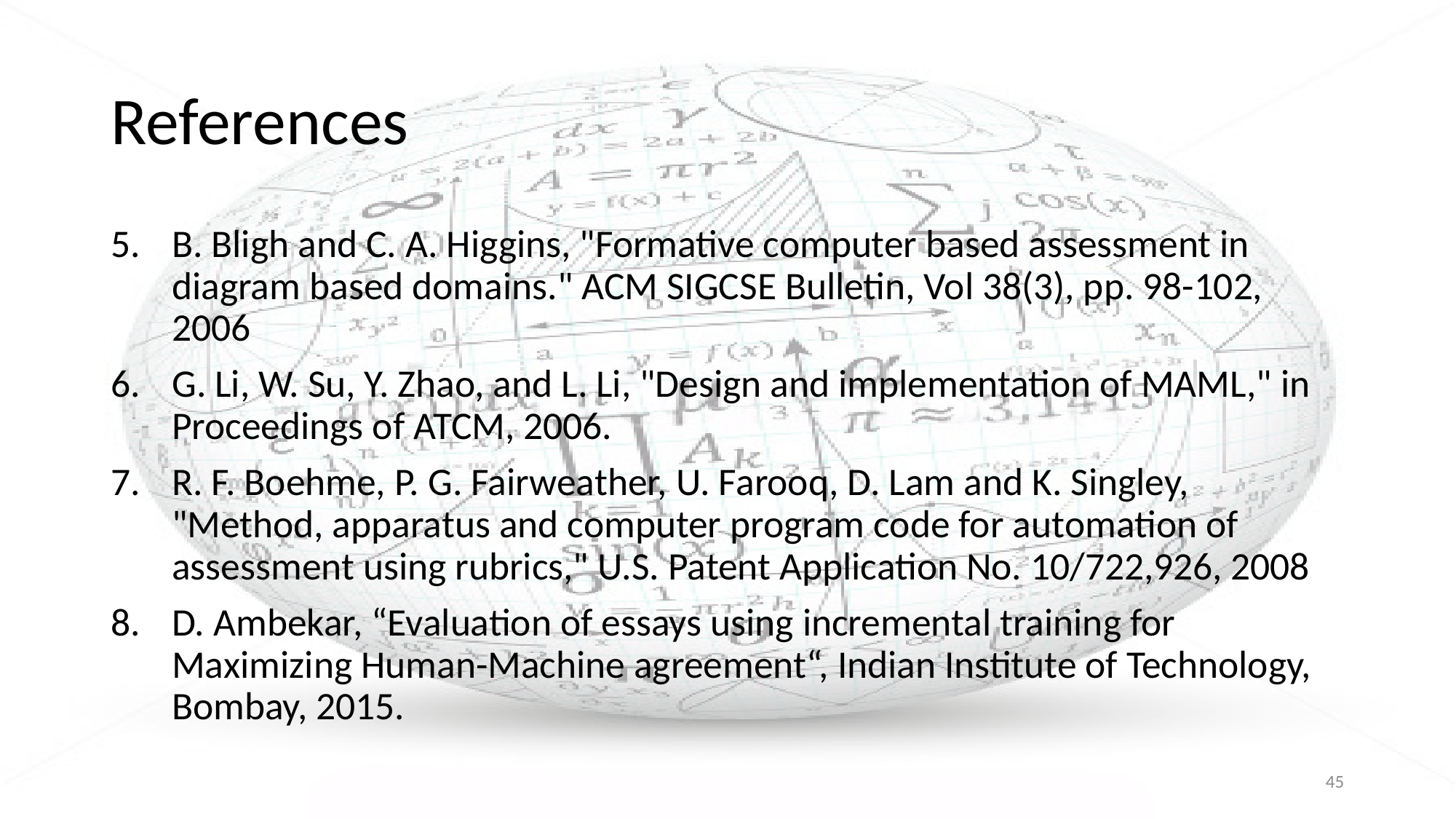

# References
B. Bligh and C. A. Higgins, "Formative computer based assessment in diagram based domains." ACM SIGCSE Bulletin, Vol 38(3), pp. 98-102, 2006
G. Li, W. Su, Y. Zhao, and L. Li, "Design and implementation of MAML," in Proceedings of ATCM, 2006.
R. F. Boehme, P. G. Fairweather, U. Farooq, D. Lam and K. Singley, "Method, apparatus and computer program code for automation of assessment using rubrics," U.S. Patent Application No. 10/722,926, 2008
D. Ambekar, “Evaluation of essays using incremental training for Maximizing Human-Machine agreement“, Indian Institute of Technology, Bombay, 2015.
45